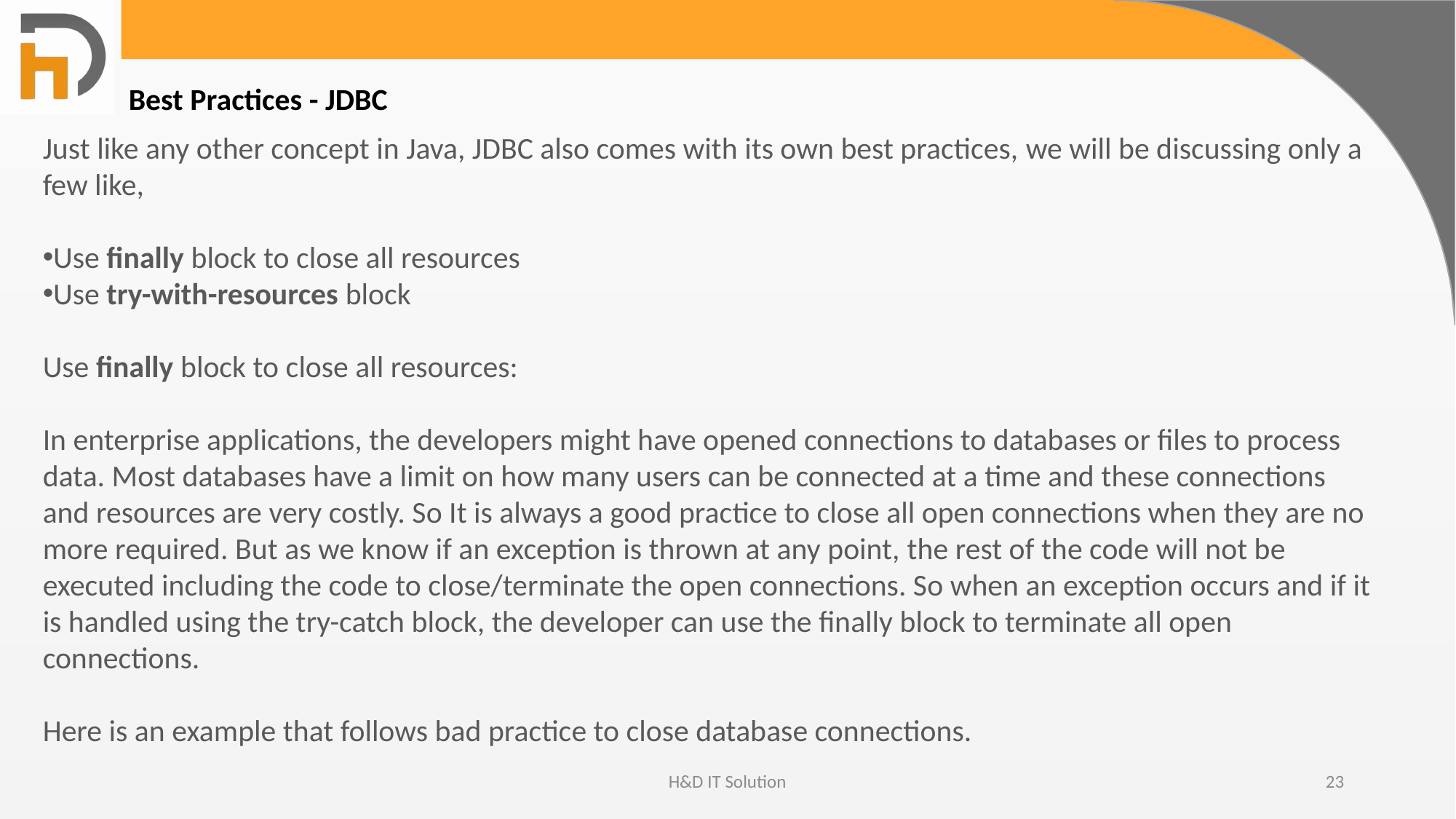

Best Practices - JDBC
Just like any other concept in Java, JDBC also comes with its own best practices, we will be discussing only a few like,

Use finally block to close all resources
Use try-with-resources block

Use finally block to close all resources:

In enterprise applications, the developers might have opened connections to databases or files to process data. Most databases have a limit on how many users can be connected at a time and these connections and resources are very costly. So It is always a good practice to close all open connections when they are no more required. But as we know if an exception is thrown at any point, the rest of the code will not be executed including the code to close/terminate the open connections. So when an exception occurs and if it is handled using the try-catch block, the developer can use the finally block to terminate all open connections.

Here is an example that follows bad practice to close database connections.
H&D IT Solution
23